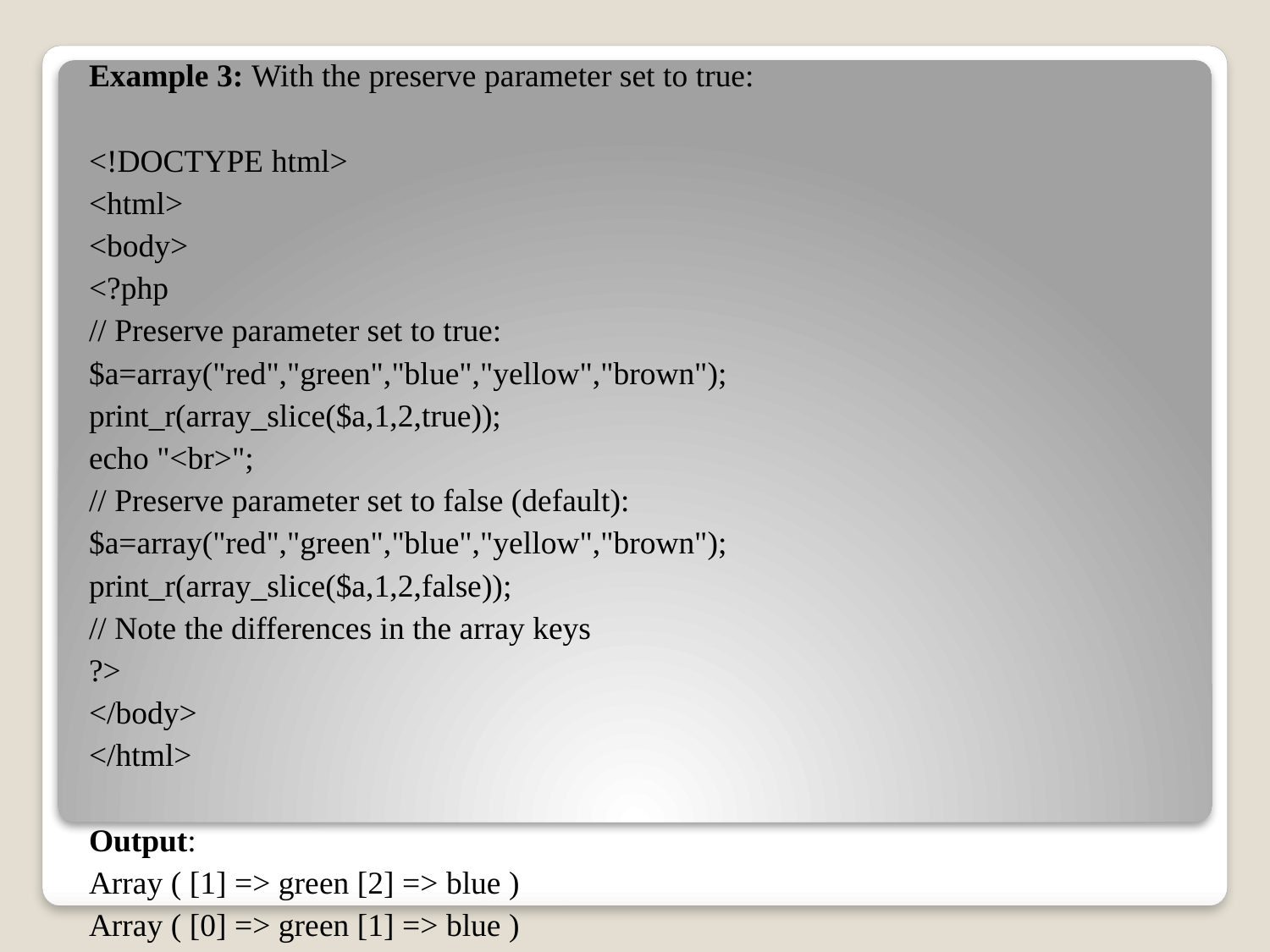

Example 3: With the preserve parameter set to true:

<!DOCTYPE html>
<html>
<body>
<?php
// Preserve parameter set to true:
$a=array("red","green","blue","yellow","brown");
print_r(array_slice($a,1,2,true));
echo "<br>";
// Preserve parameter set to false (default):
$a=array("red","green","blue","yellow","brown");
print_r(array_slice($a,1,2,false));
// Note the differences in the array keys
?>
</body>
</html>

Output:
Array ( [1] => green [2] => blue )
Array ( [0] => green [1] => blue )